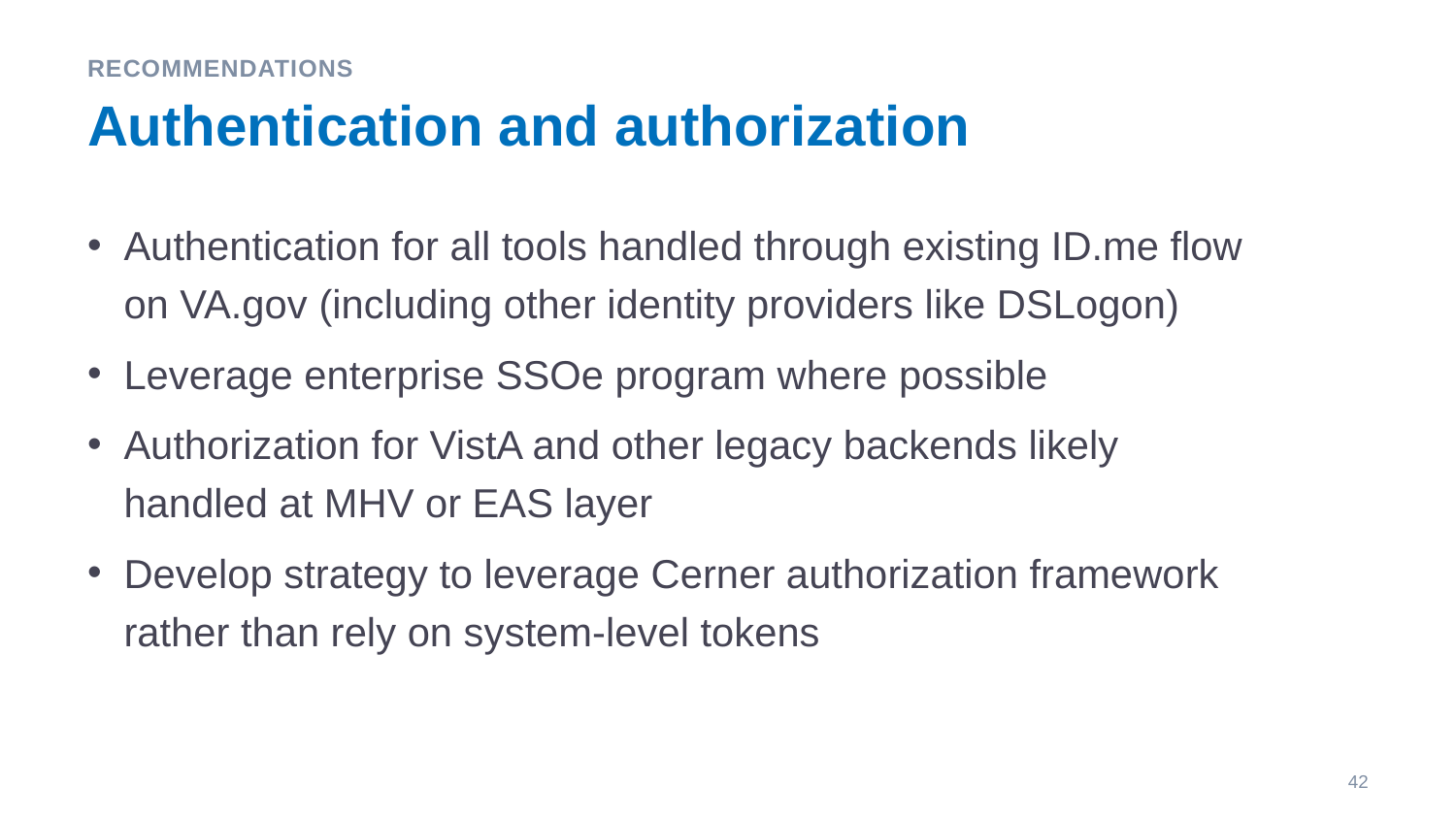

Recommendations
# Authentication and authorization
Authentication for all tools handled through existing ID.me flow on VA.gov (including other identity providers like DSLogon)
Leverage enterprise SSOe program where possible
Authorization for VistA and other legacy backends likely handled at MHV or EAS layer
Develop strategy to leverage Cerner authorization framework rather than rely on system-level tokens
42